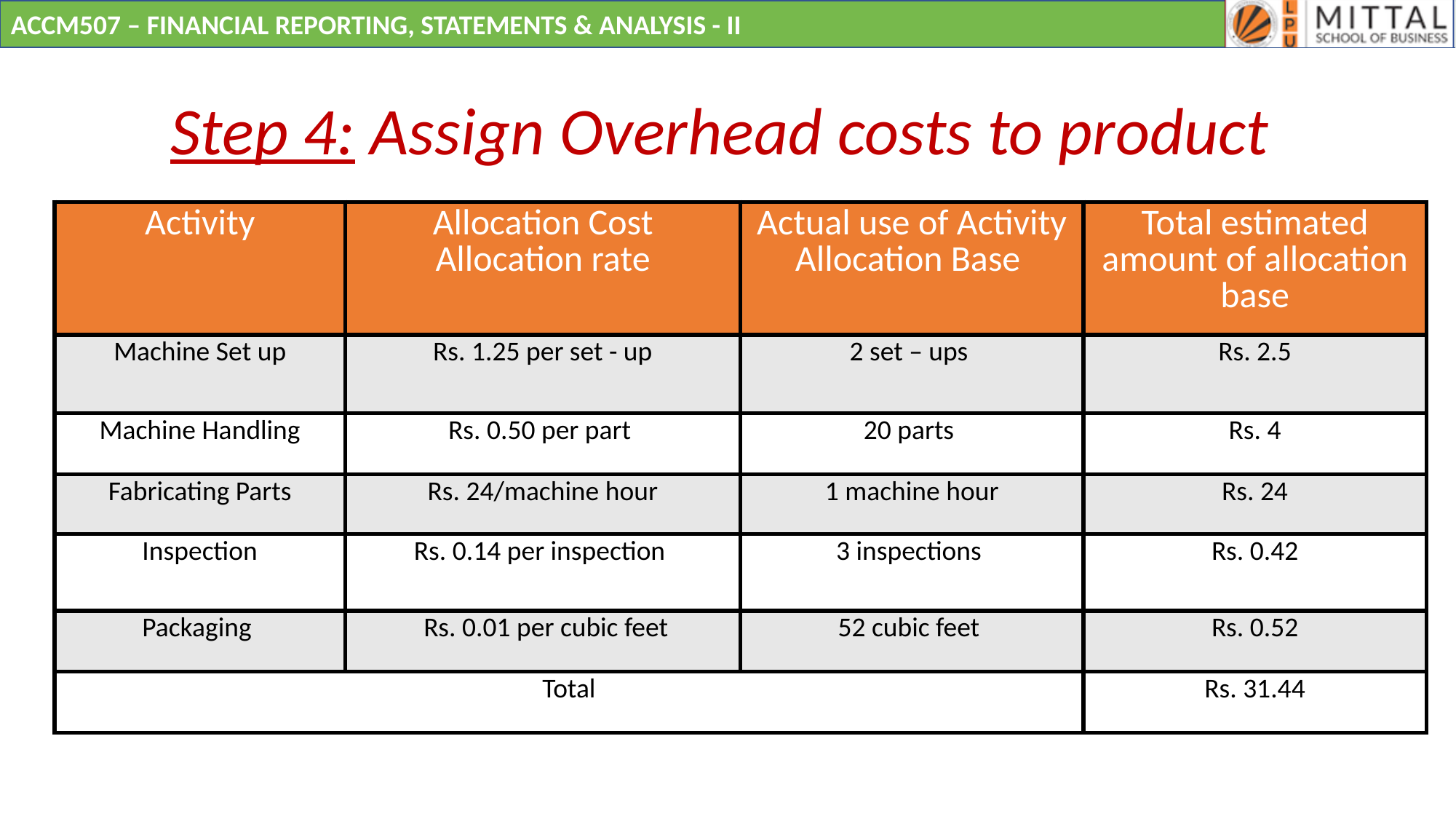

# Step 4: Assign Overhead costs to product
| Activity | Allocation Cost Allocation rate | Actual use of Activity Allocation Base | Total estimated amount of allocation base |
| --- | --- | --- | --- |
| Machine Set up | Rs. 1.25 per set - up | 2 set – ups | Rs. 2.5 |
| Machine Handling | Rs. 0.50 per part | 20 parts | Rs. 4 |
| Fabricating Parts | Rs. 24/machine hour | 1 machine hour | Rs. 24 |
| Inspection | Rs. 0.14 per inspection | 3 inspections | Rs. 0.42 |
| Packaging | Rs. 0.01 per cubic feet | 52 cubic feet | Rs. 0.52 |
| Total |  | $65,000 | Rs. 31.44 |